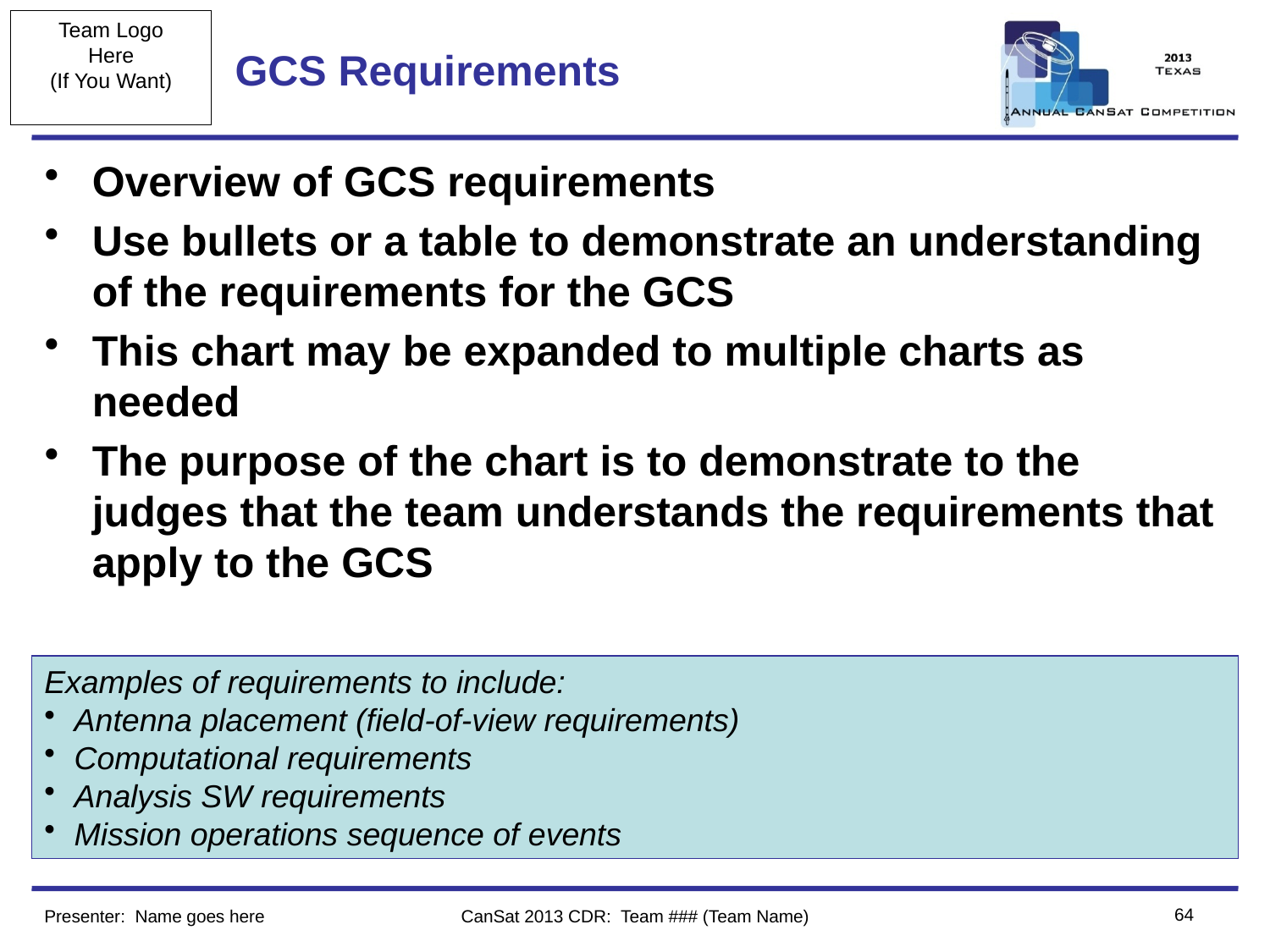

# GCS Requirements
Overview of GCS requirements
Use bullets or a table to demonstrate an understanding of the requirements for the GCS
This chart may be expanded to multiple charts as needed
The purpose of the chart is to demonstrate to the judges that the team understands the requirements that apply to the GCS

Examples of requirements to include:
Antenna placement (field-of-view requirements)
Computational requirements
Analysis SW requirements
Mission operations sequence of events
64
Presenter:  Name goes here
CanSat 2013 CDR:  Team ### (Team Name)